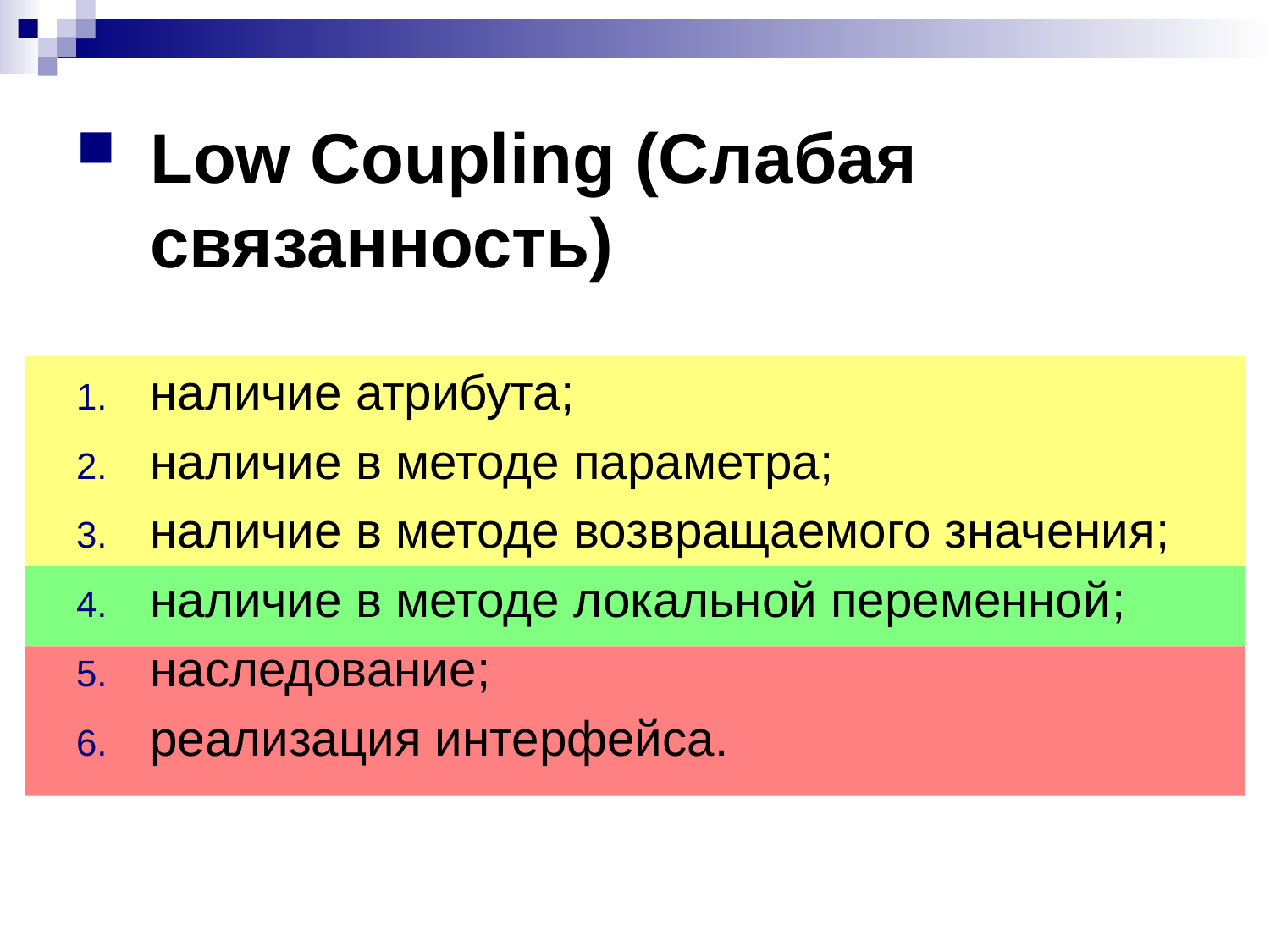

Low Coupling (Слабая связанность)

наличие атрибута;
наличие в методе параметра;
наличие в методе возвращаемого значения;
наличие в методе локальной переменной;
наследование;
реализация интерфейса.